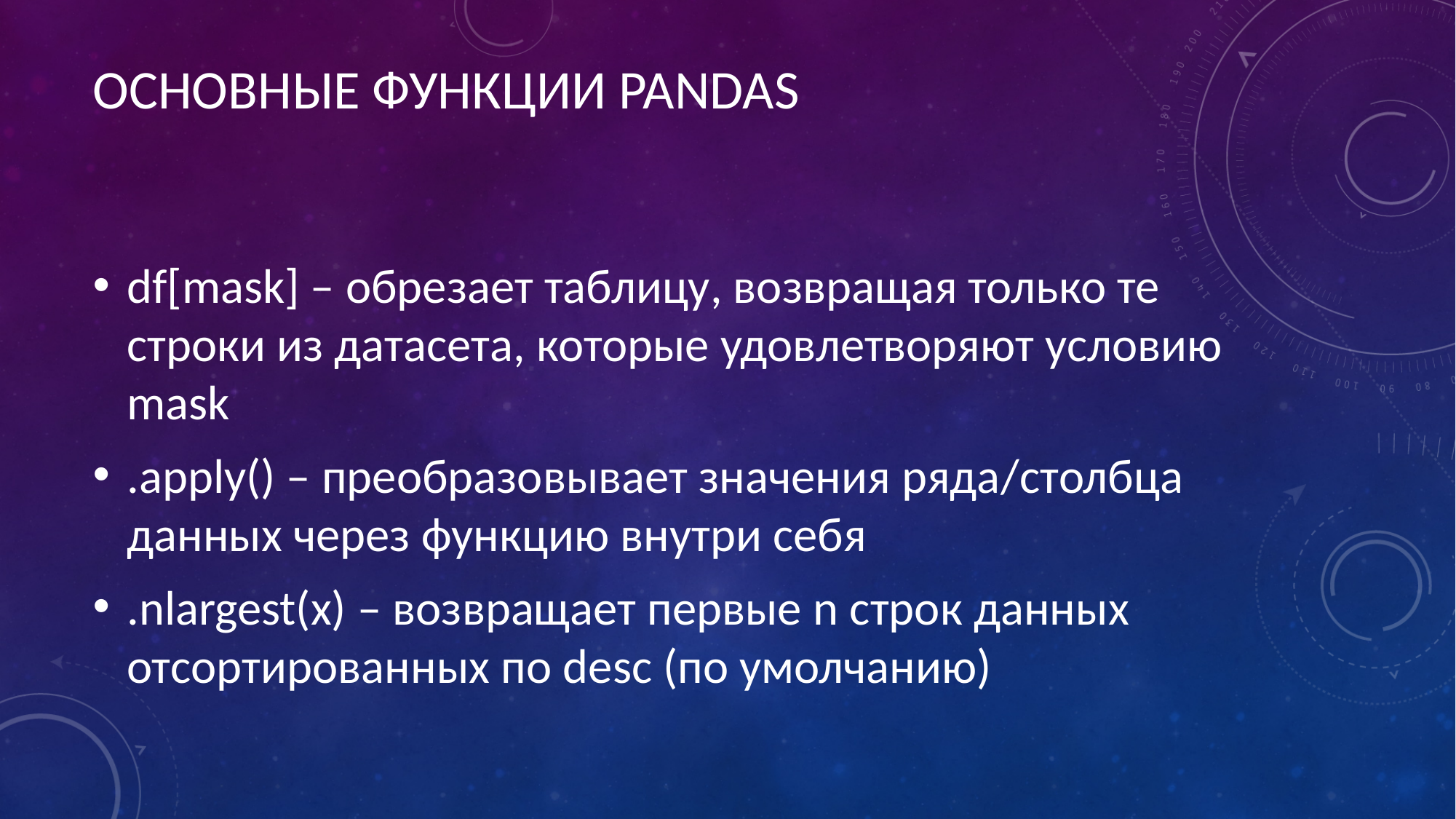

# Основные функции Pandas
df[mask] – обрезает таблицу, возвращая только те строки из датасета, которые удовлетворяют условию mask
.apply() – преобразовывает значения ряда/столбца данных через функцию внутри себя
.nlargest(x) – возвращает первые n строк данных отсортированных по desc (по умолчанию)